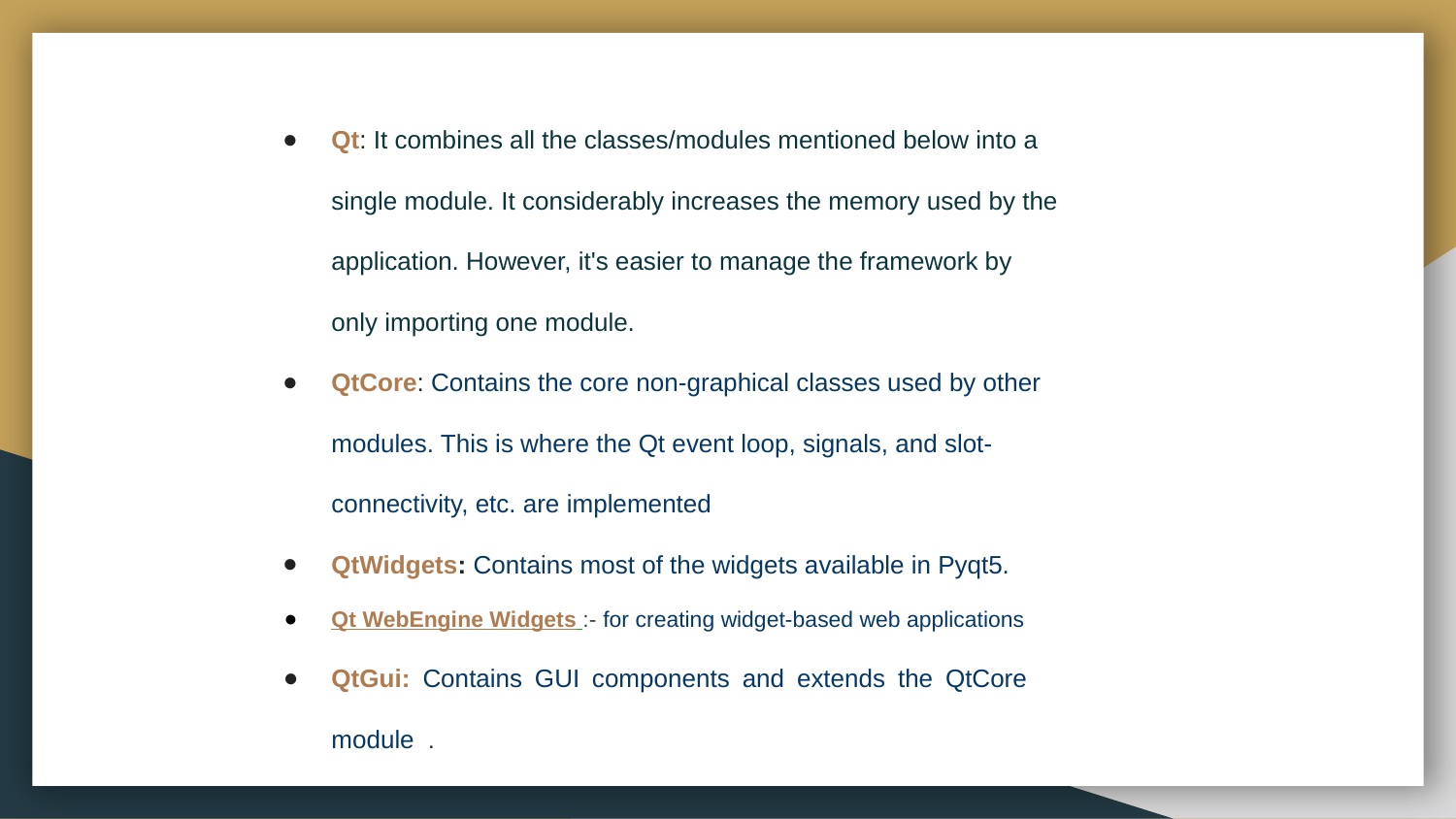

Qt: It combines all the classes/modules mentioned below into a single module. It considerably increases the memory used by the application. However, it's easier to manage the framework by only importing one module.
QtCore: Contains the core non-graphical classes used by other modules. This is where the Qt event loop, signals, and slot-connectivity, etc. are implemented
QtWidgets: Contains most of the widgets available in Pyqt5.
Qt WebEngine Widgets :- for creating widget-based web applications
QtGui: Contains GUI components and extends the QtCore    module  .